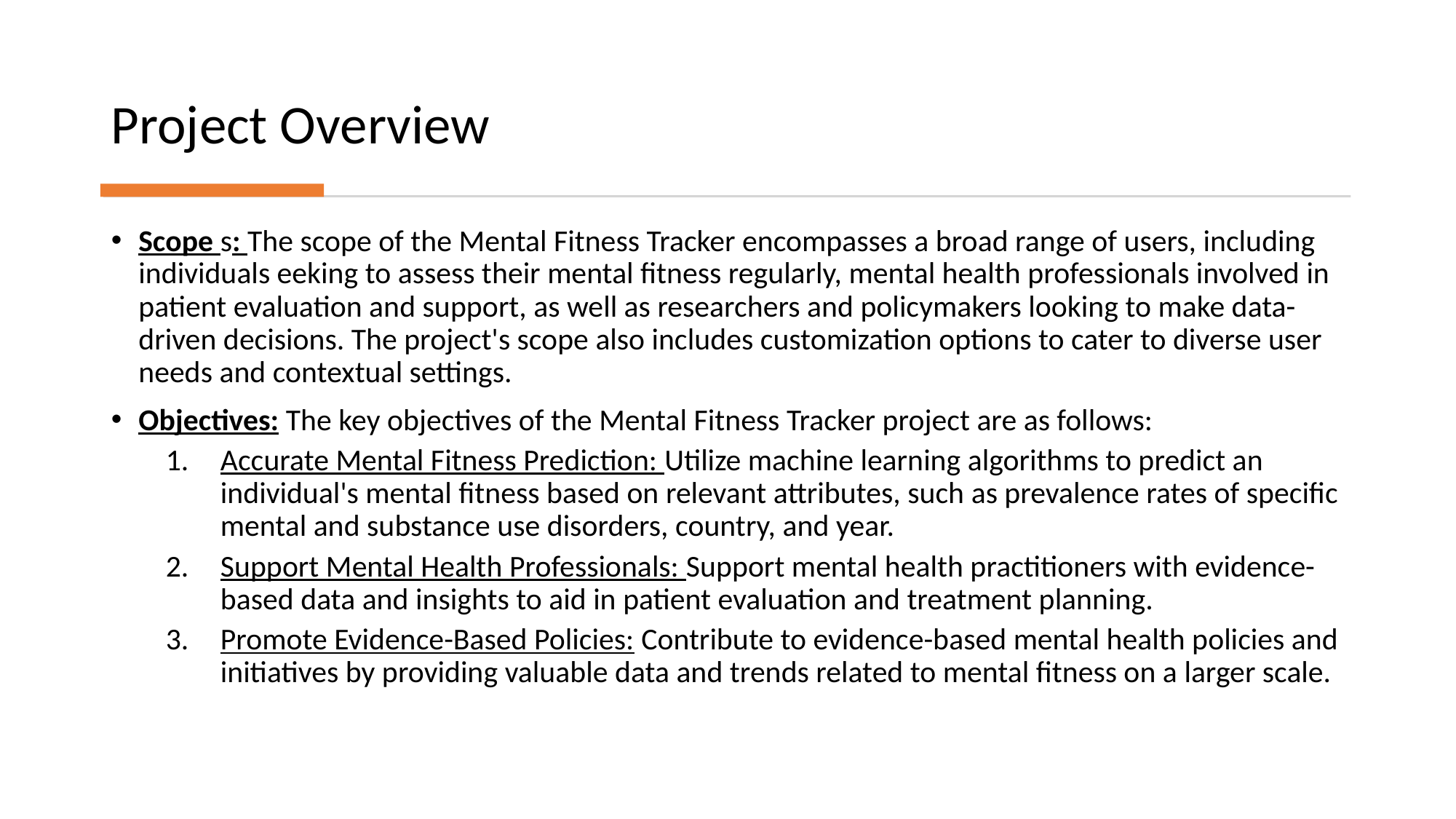

# Project Overview

Scope s: The scope of the Mental Fitness Tracker encompasses a broad range of users, including individuals eeking to assess their mental fitness regularly, mental health professionals involved in patient evaluation and support, as well as researchers and policymakers looking to make data-driven decisions. The project's scope also includes customization options to cater to diverse user needs and contextual settings.
Objectives: The key objectives of the Mental Fitness Tracker project are as follows:
Accurate Mental Fitness Prediction: Utilize machine learning algorithms to predict an individual's mental fitness based on relevant attributes, such as prevalence rates of specific mental and substance use disorders, country, and year.
Support Mental Health Professionals: Support mental health practitioners with evidence-based data and insights to aid in patient evaluation and treatment planning.
Promote Evidence-Based Policies: Contribute to evidence-based mental health policies and initiatives by providing valuable data and trends related to mental fitness on a larger scale.